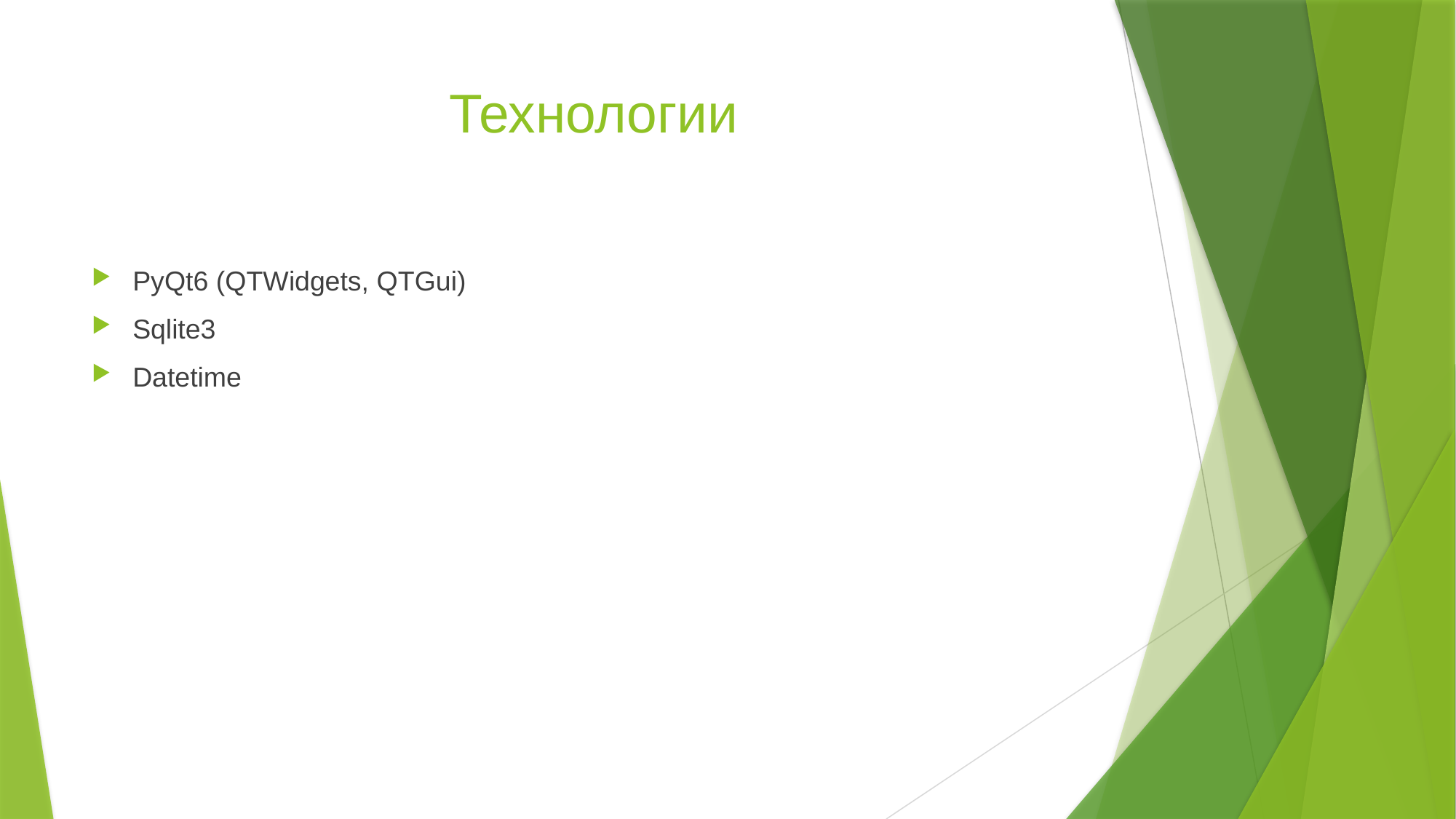

# Технологии
PyQt6 (QTWidgets, QTGui)
Sqlite3
Datetime